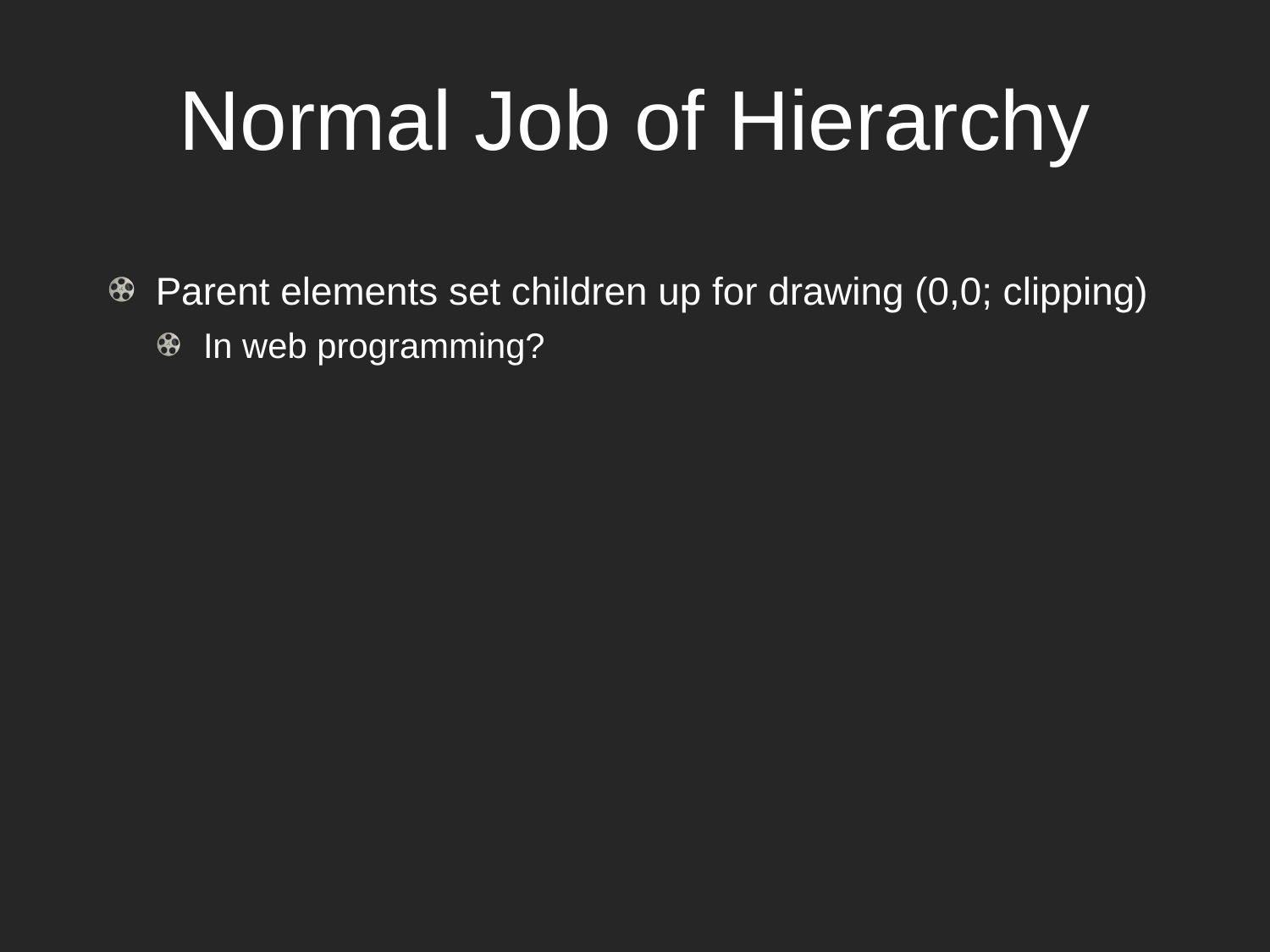

# Normal Job of Hierarchy
Parent elements set children up for drawing (0,0; clipping)
In web programming?